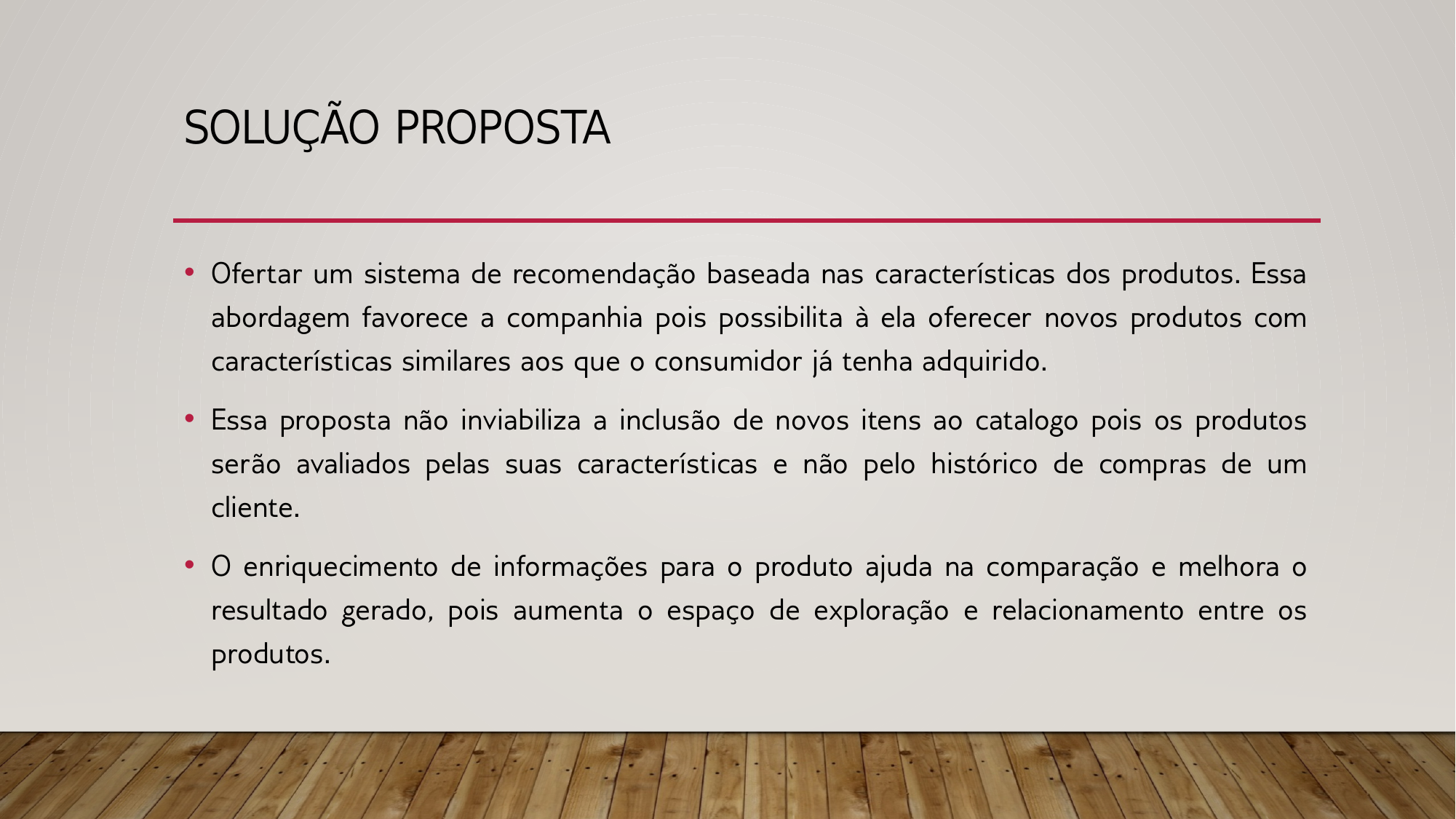

# Solução proposta
Ofertar um sistema de recomendação baseada nas características dos produtos. Essa abordagem favorece a companhia pois possibilita à ela oferecer novos produtos com características similares aos que o consumidor já tenha adquirido.
Essa proposta não inviabiliza a inclusão de novos itens ao catalogo pois os produtos serão avaliados pelas suas características e não pelo histórico de compras de um cliente.
O enriquecimento de informações para o produto ajuda na comparação e melhora o resultado gerado, pois aumenta o espaço de exploração e relacionamento entre os produtos.